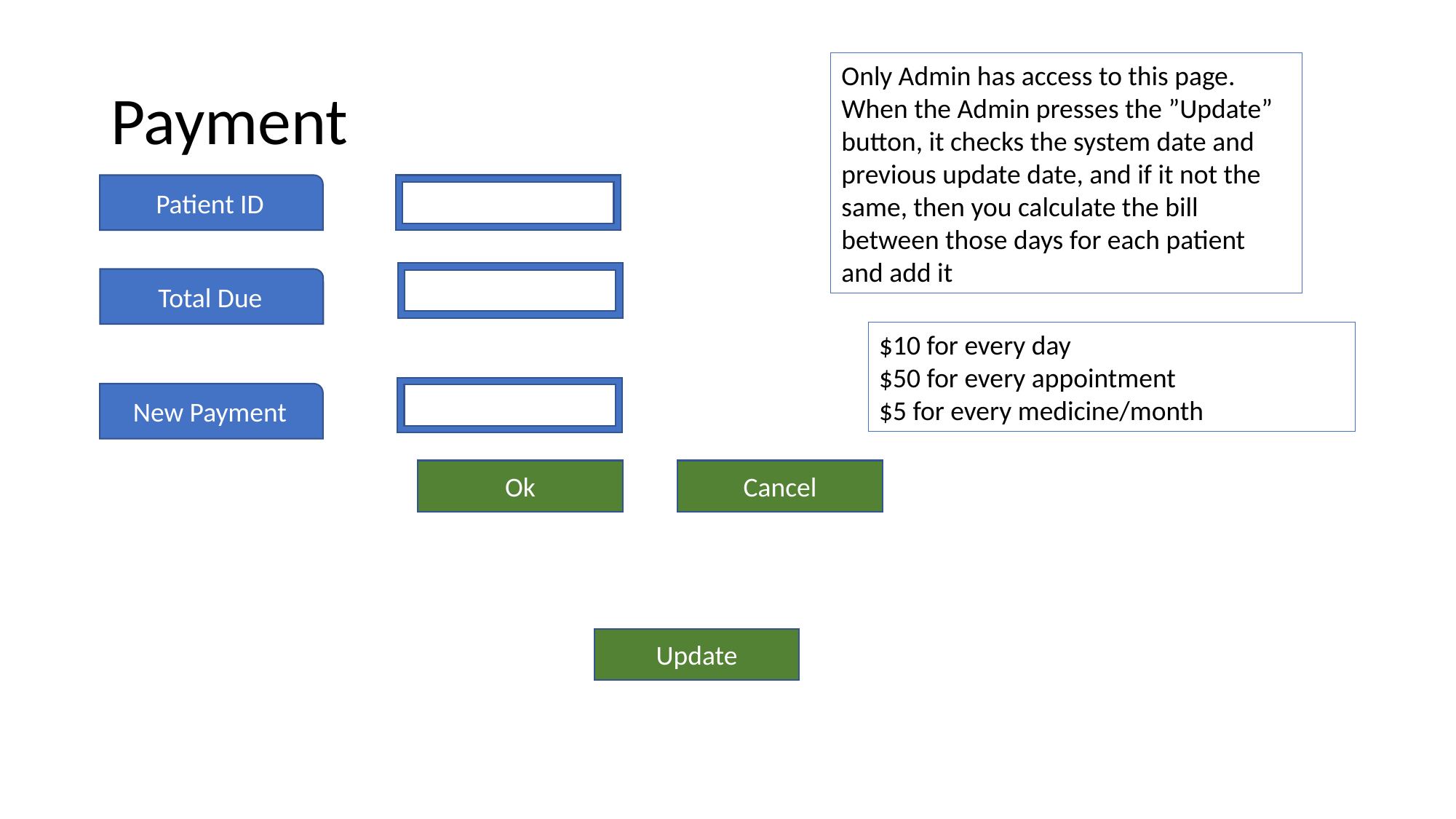

# Payment
Only Admin has access to this page. When the Admin presses the ”Update” button, it checks the system date and previous update date, and if it not the same, then you calculate the bill between those days for each patient and add it
Patient ID

Total Due
$10 for every day
$50 for every appointment
$5 for every medicine/month

New Payment
Cancel
Ok
Update